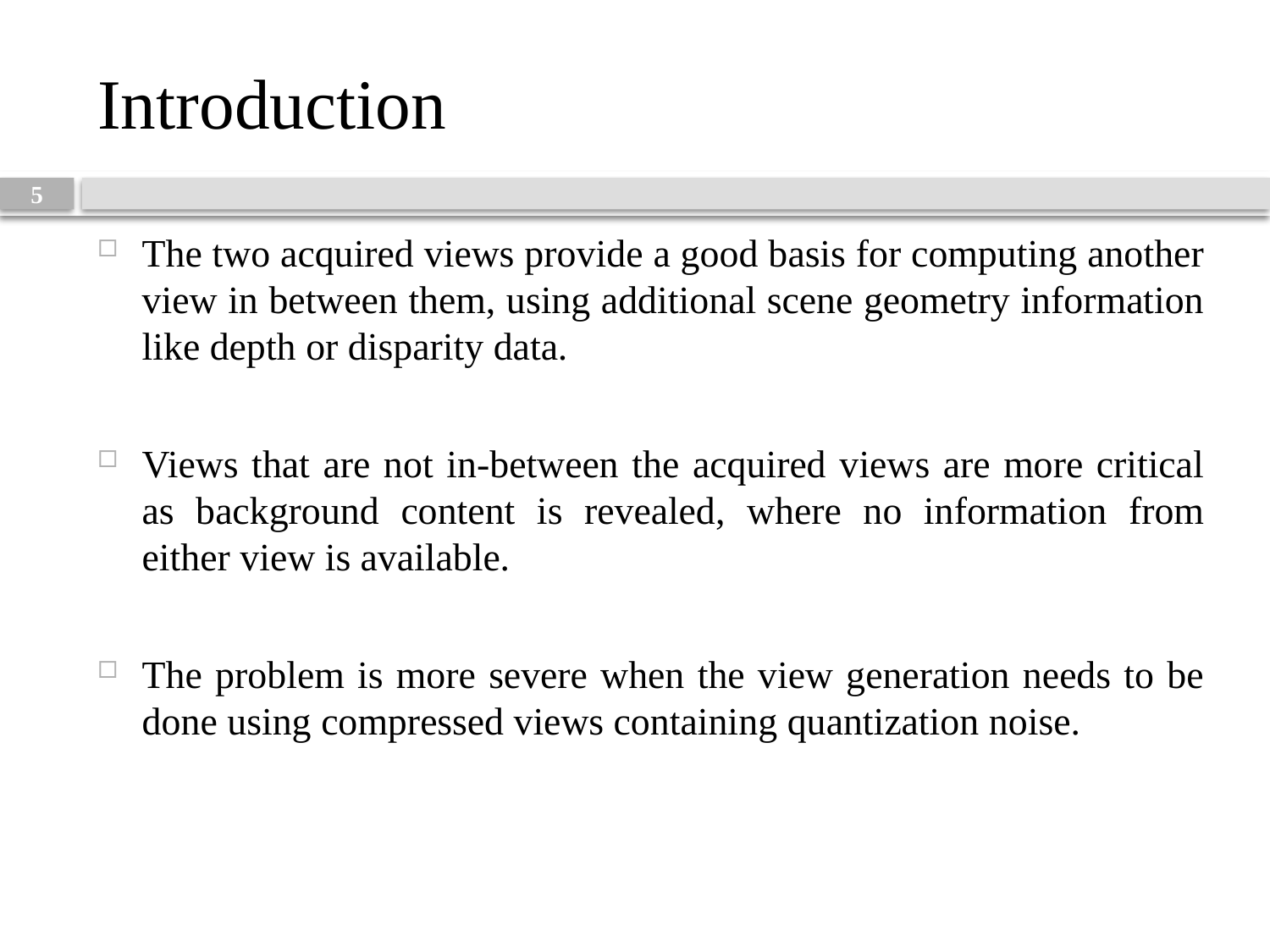

# Introduction
5
The two acquired views provide a good basis for computing another view in between them, using additional scene geometry information like depth or disparity data.

Views that are not in-between the acquired views are more critical as background content is revealed, where no information from either view is available.

The problem is more severe when the view generation needs to be done using compressed views containing quantization noise.